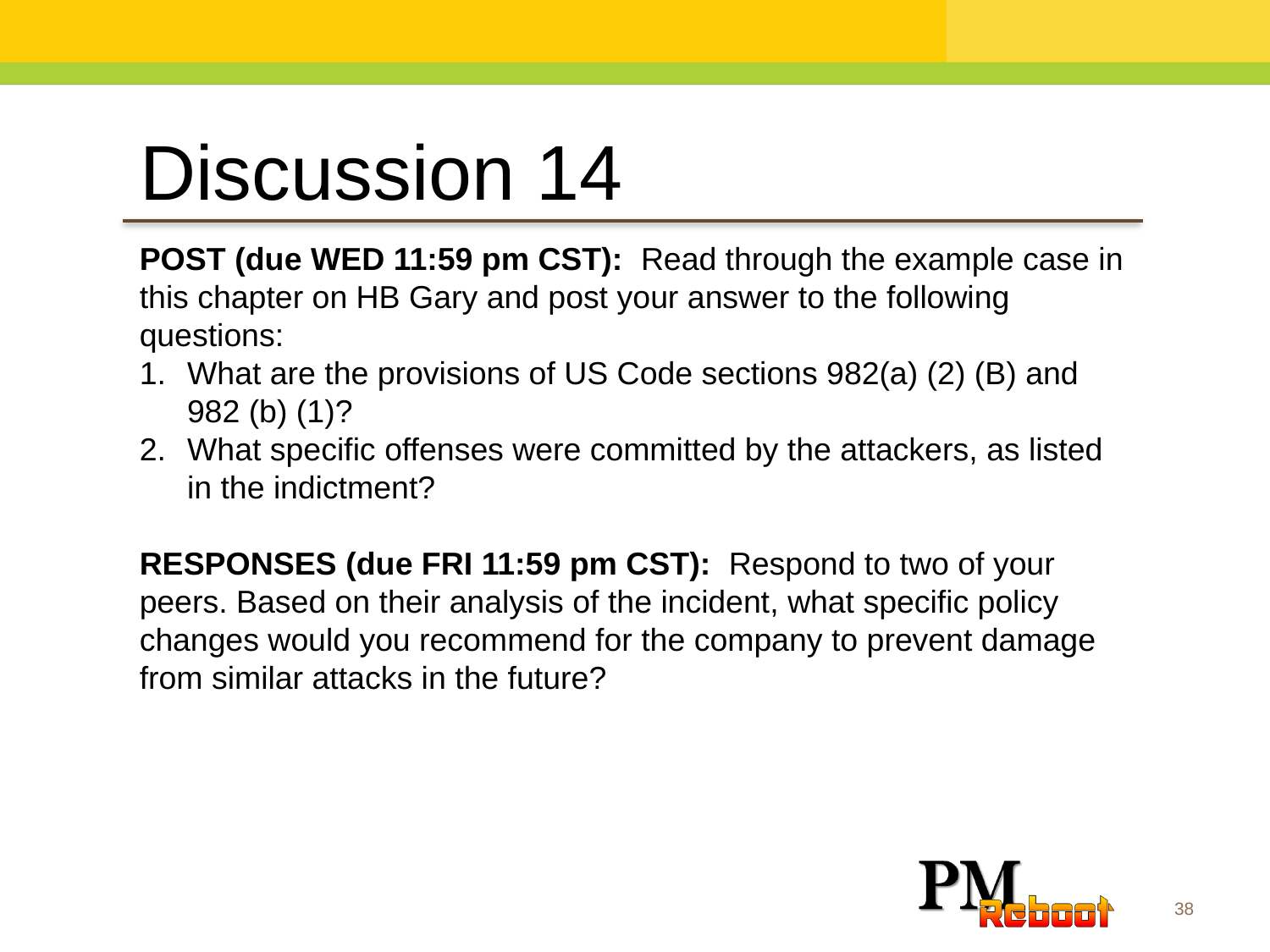

Discussion 14
POST (due WED 11:59 pm CST):  Read through the example case in this chapter on HB Gary and post your answer to the following questions:
What are the provisions of US Code sections 982(a) (2) (B) and 982 (b) (1)?
What specific offenses were committed by the attackers, as listed in the indictment?

RESPONSES (due FRI 11:59 pm CST):  Respond to two of your peers. Based on their analysis of the incident, what specific policy changes would you recommend for the company to prevent damage from similar attacks in the future?

38